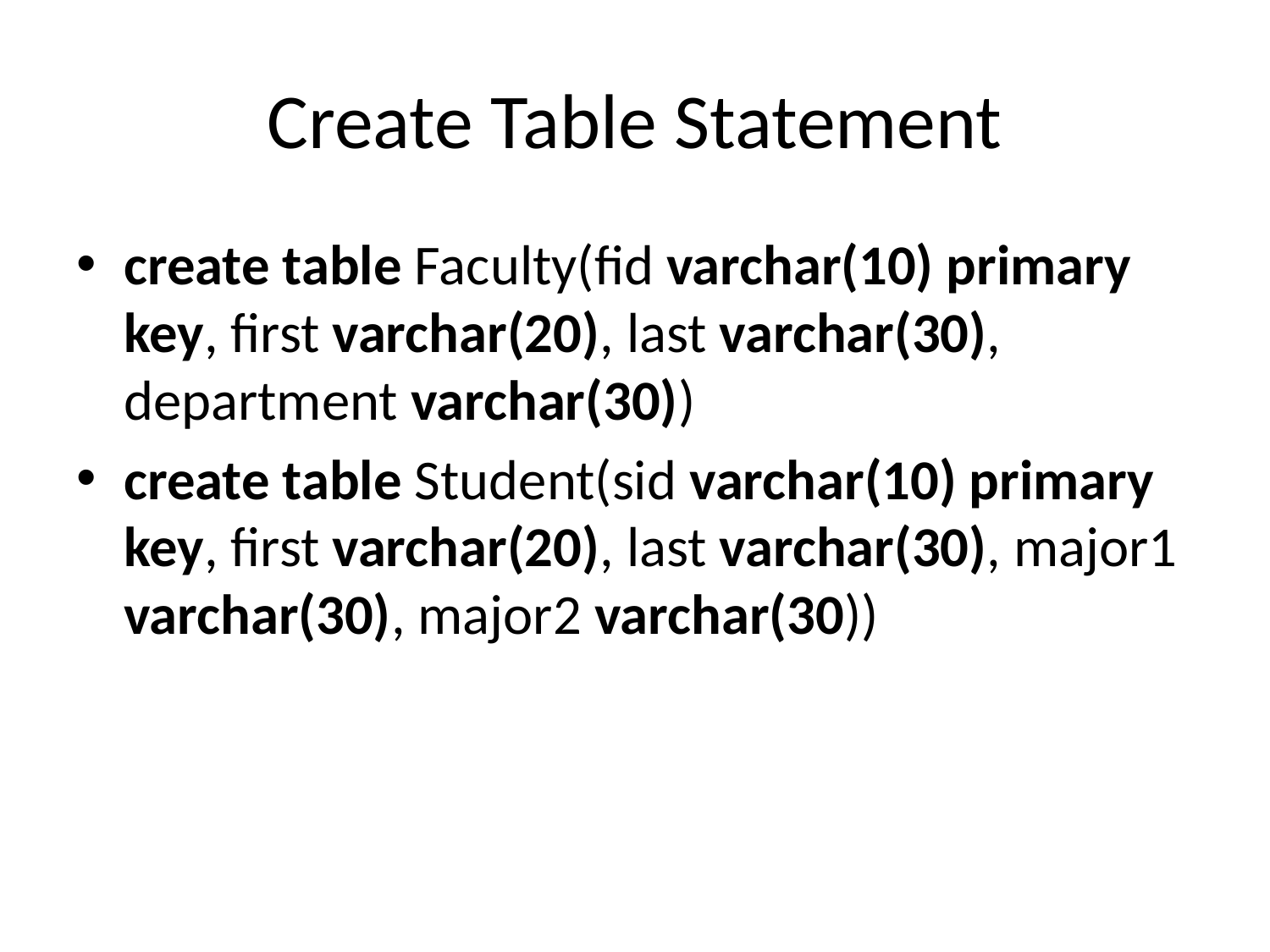

# Create Table Statement
create table Faculty(fid varchar(10) primary key, first varchar(20), last varchar(30), department varchar(30))
create table Student(sid varchar(10) primary key, first varchar(20), last varchar(30), major1 varchar(30), major2 varchar(30))